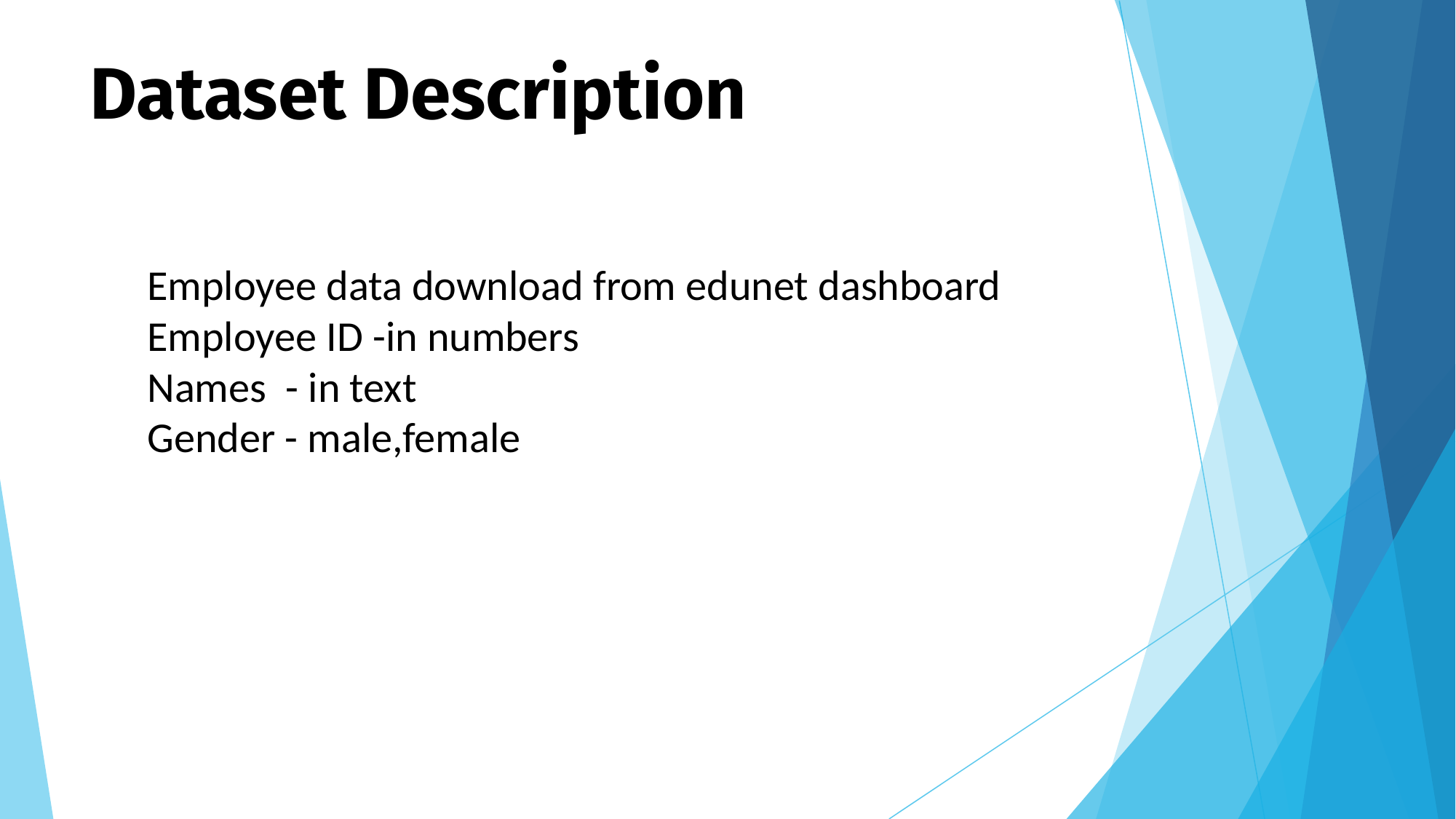

# Dataset Description
Employee data download from edunet dashboard
Employee ID -in numbers
Names  - in text
Gender - male,female